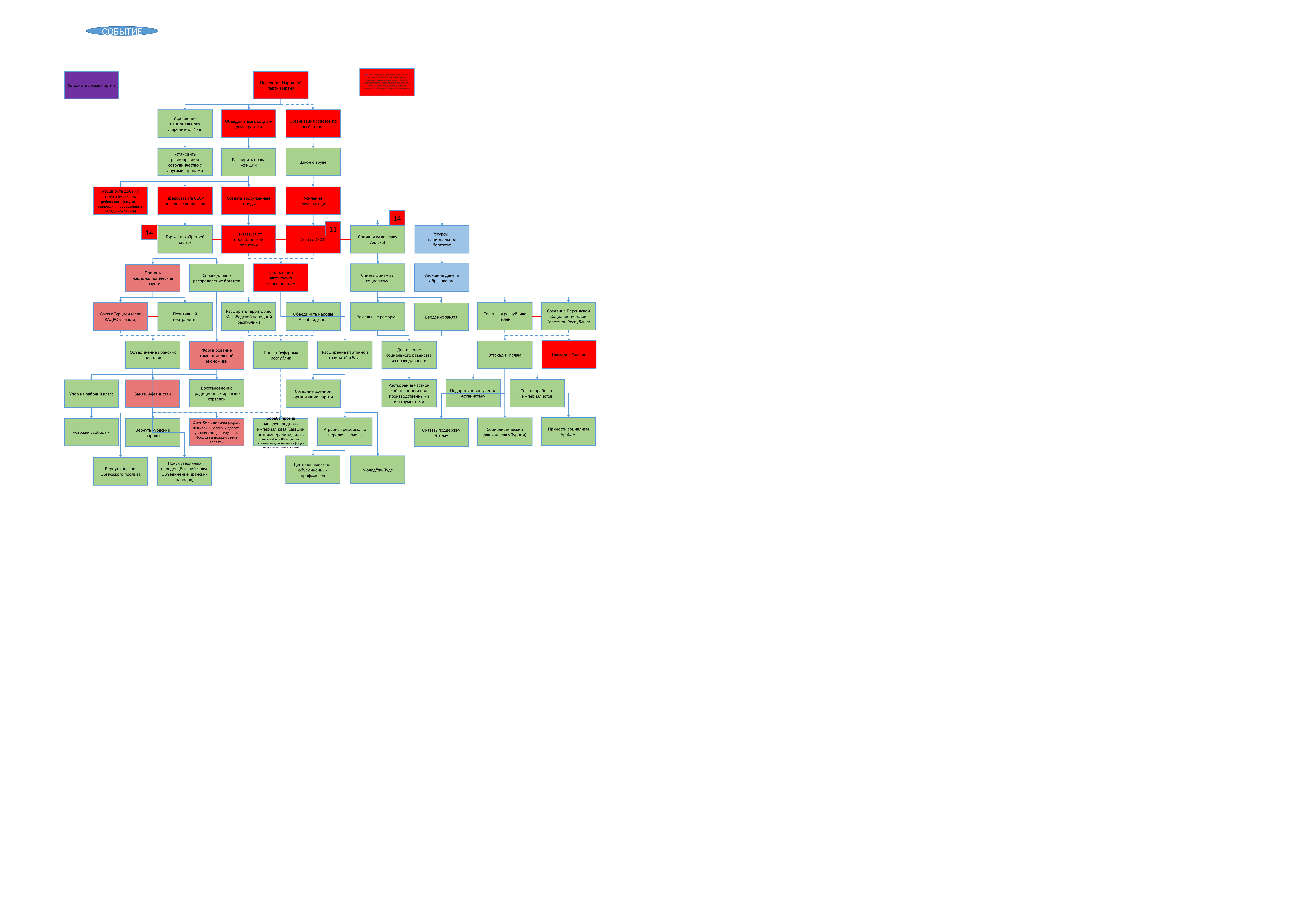

СОБЫТИЕ
Ирадж Эскандари пишет в заметке, адресованной первому съезду партии, в газете «Рахбар» от 13 сентября 1323 года : «Цель партии Туде — объединить массы, рабочих, крестьян, купцов, ремесленников и передовую интеллигенцию. Конечно, эти классы экономически различны; Например, в то время как рабочие не имеют ничего, кроме собственной рабочей силы, ремесленники распоряжаются своими средствами производства, а крестьяне владеют или стремятся владеть землей; Но в современном Иране этот раскол был омрачен общей борьбой против империализма, отсутствующих землевладельцев, капиталистов-эксплуататоров и грабителей промышленности. «Наша задача — объединить эксплуатируемые классы и создать массовую партию»
Устранить левые партии
Переворот Народной партии Ирана
Организация советов по всей стране
Укрепление национального суверенитета Ирана
Объединиться с социал-демократами
Закон о труде
Установить равноправное сотрудничество с другими странами
Расширить права женщин
Расширить добычу нефти (сохранить требования к фокусам на концессии и вооружённые отряды сохранить)
Предоставить СССР нефтяные концессии
Создать вооружённые отряды
Усиление секуляризации
14
11
14
Ресурсы – национальное богатство
Торжество «Третьей силы»
Отказаться от просталинской политики
Союз с  СССР
Социализм во славу Аллаха!
Вложение денег в образование
Предоставить автономию меньшинствам
Синтез шиизма и социализма
Справедливое распределение богатств
Принять националистические лозунги
Советская республика Гилян
Создание Персидской Социалистической Советской Республики
Союз с Турцией (если КАДРО у власти)
Позитивный нейтралитет
Объединить народы Азербайджана
Расширить территорию Мехабадской народной республики
Земельные реформы
Введение закята
Наследие Гиляна
Объединение иранских народов
Расширение партийной газеты «Рахбах»
Эттехад-и-Ислам
Проект буферных республик
Достижение социального равенства и справедливости
Формирование самостоятельной экономики
Подарить новое учение Афганистану
Растворение частной собственности над производственными инструментами
Восстановление традиционных иранских отраслей
Спасти арабов от империалистов
Упор на рабочий класс
Занять Афганистан
Создание военной организации партии
Принести социализм Арабам
Аграрная реформа по передаче земель
Социалистический джихад (как у Турции)
«Стражи свободы»
Антибольшевизм (убрать цель войны с ссср, и сделать условие, что для изучения фокуса ты должен с ним воевать)
Борьба против международного империализма (бывший антиимперализм) (убрать цель войны с ВБ, и сделать условие, что для изучения фокуса ты должен с ним воевать)
Вернуть курдские народы
Оказать поддержку Этхему
Центральный совет объединенных профсоюзов
Молодёжь Туде
Вернуть персов  Ормузского пролива
Поиск утерянных народов (бывший фокус Объединение иранских народов)